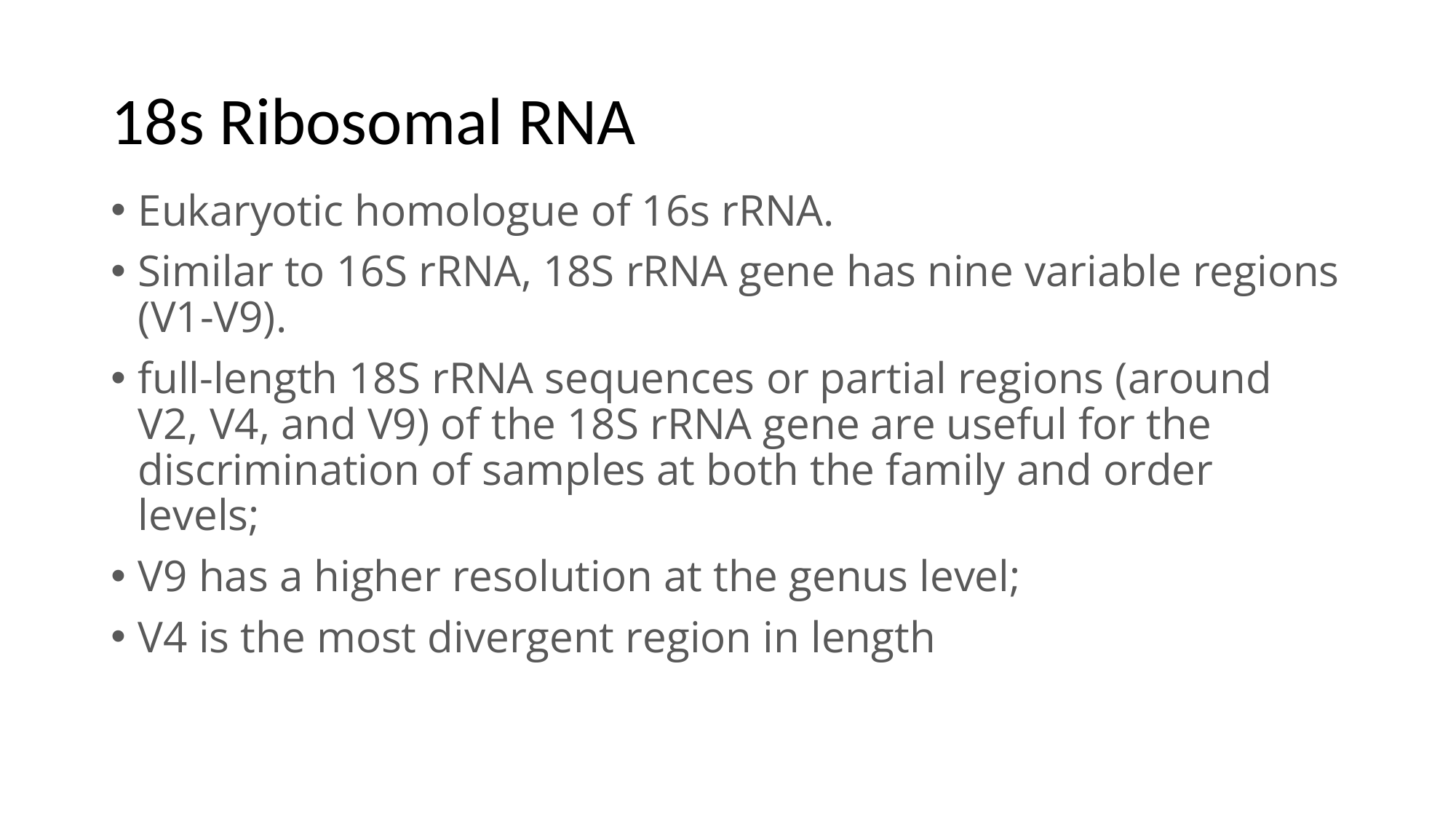

# 18s Ribosomal RNA
Eukaryotic homologue of 16s rRNA.
Similar to 16S rRNA, 18S rRNA gene has nine variable regions (V1-V9).
full-length 18S rRNA sequences or partial regions (around V2, V4, and V9) of the 18S rRNA gene are useful for the discrimination of samples at both the family and order levels;
V9 has a higher resolution at the genus level;
V4 is the most divergent region in length